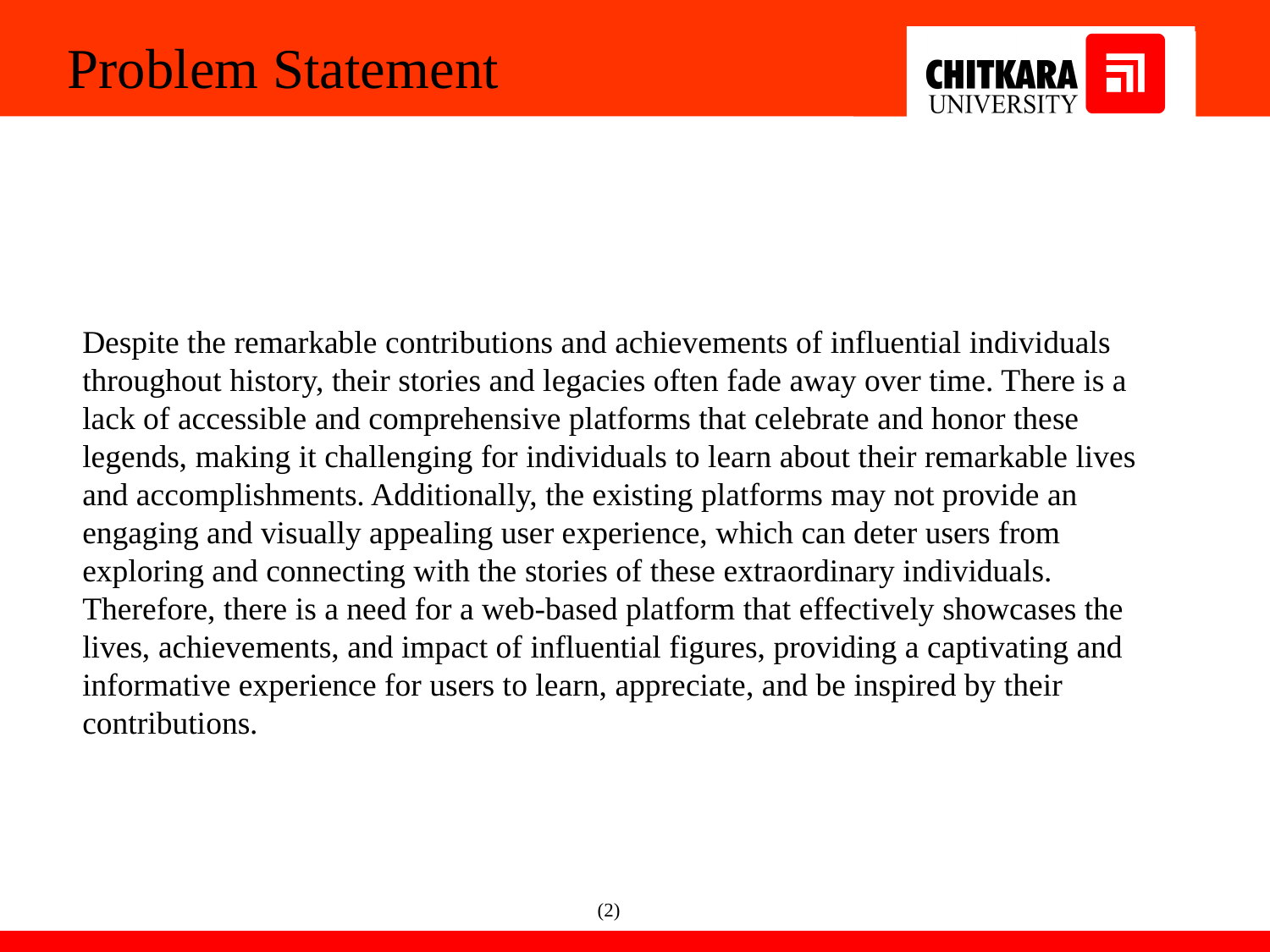

Problem Statement
Despite the remarkable contributions and achievements of influential individuals throughout history, their stories and legacies often fade away over time. There is a lack of accessible and comprehensive platforms that celebrate and honor these legends, making it challenging for individuals to learn about their remarkable lives and accomplishments. Additionally, the existing platforms may not provide an engaging and visually appealing user experience, which can deter users from exploring and connecting with the stories of these extraordinary individuals. Therefore, there is a need for a web-based platform that effectively showcases the lives, achievements, and impact of influential figures, providing a captivating and informative experience for users to learn, appreciate, and be inspired by their contributions.

(2)